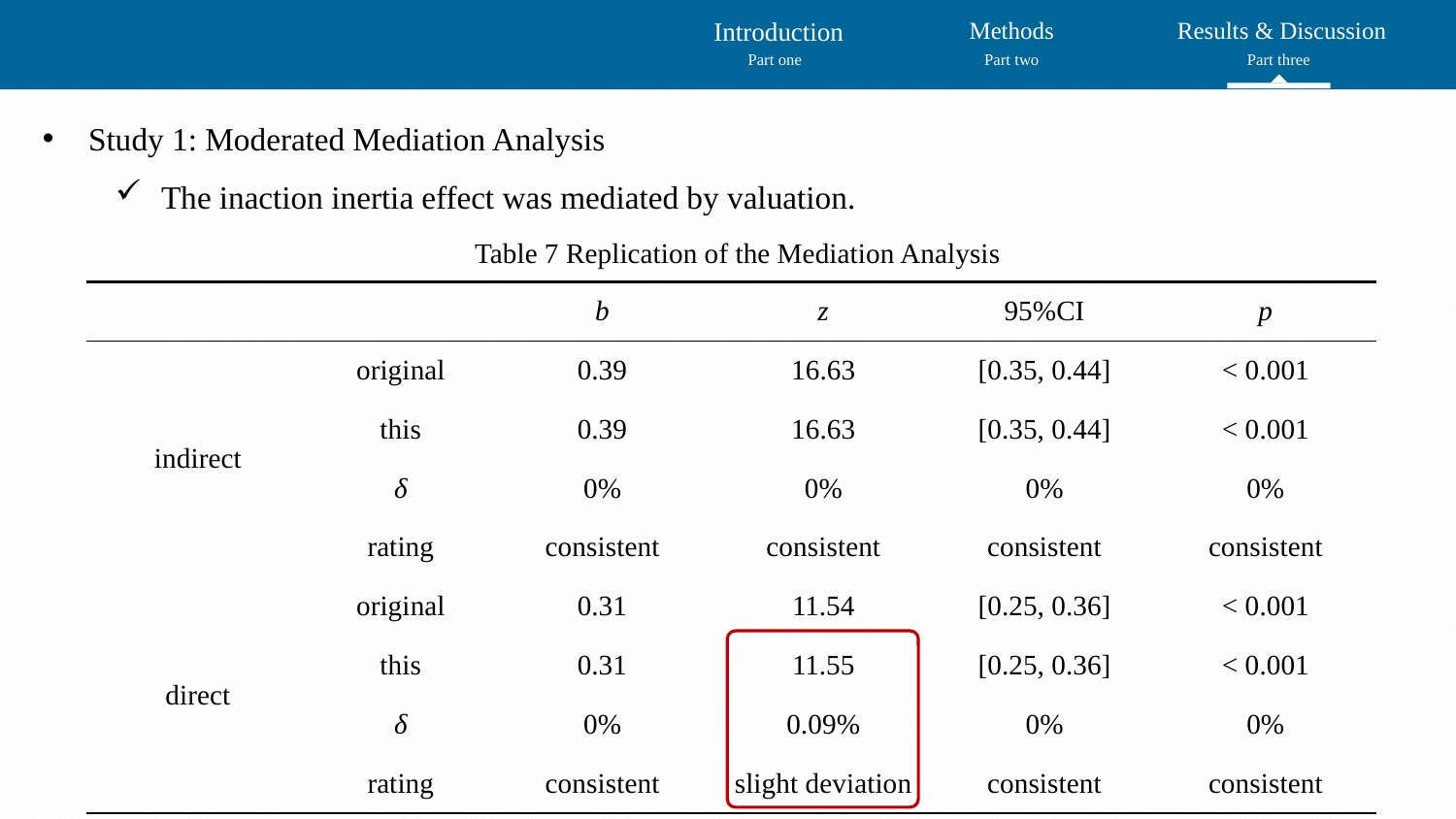

Introduction
Methods
 Results & Discussion
Part one
Part two
Part three

Study 1: Moderated Mediation Analysis
The inaction inertia effect was mediated by valuation.
Table 7 Replication of the Mediation Analysis
|  |  | b | z | 95%CI | p |
| --- | --- | --- | --- | --- | --- |
| indirect | original | 0.39 | 16.63 | [0.35, 0.44] | < 0.001 |
|  | this | 0.39 | 16.63 | [0.35, 0.44] | < 0.001 |
|  | δ | 0% | 0% | 0% | 0% |
|  | rating | consistent | consistent | consistent | consistent |
| direct | original | 0.31 | 11.54 | [0.25, 0.36] | < 0.001 |
|  | this | 0.31 | 11.55 | [0.25, 0.36] | < 0.001 |
|  | δ | 0% | 0.09% | 0% | 0% |
|  | rating | consistent | slight deviation | consistent | consistent |